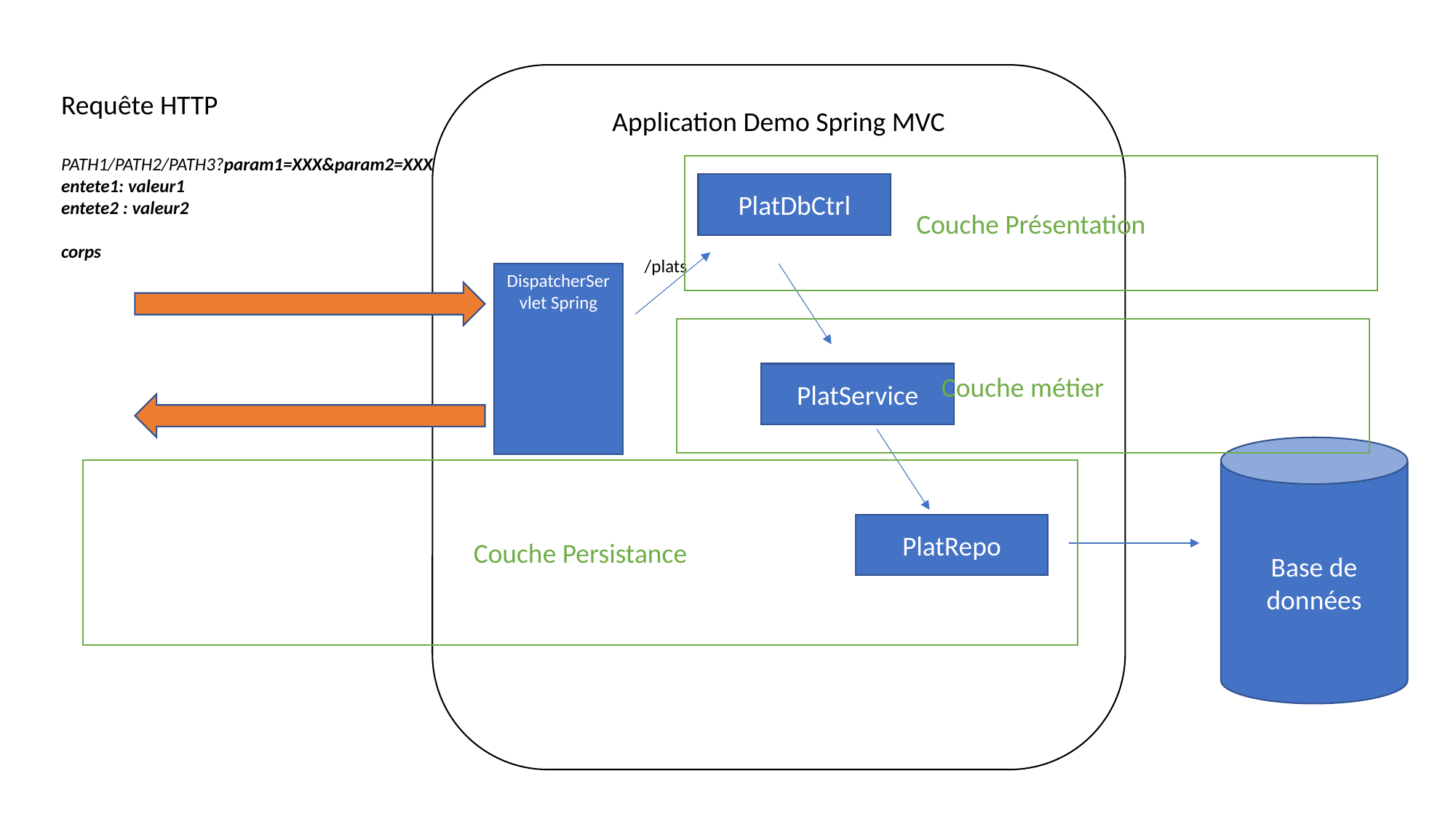

Application Demo Spring MVC
Requête HTTP

PATH1/PATH2/PATH3?param1=XXX&param2=XXX
entete1: valeur1
entete2 : valeur2

corps
Couche Présentation
PlatDbCtrl
/plats
DispatcherServlet Spring

Couche métier
PlatService

Base de données
Couche Persistance
PlatRepo